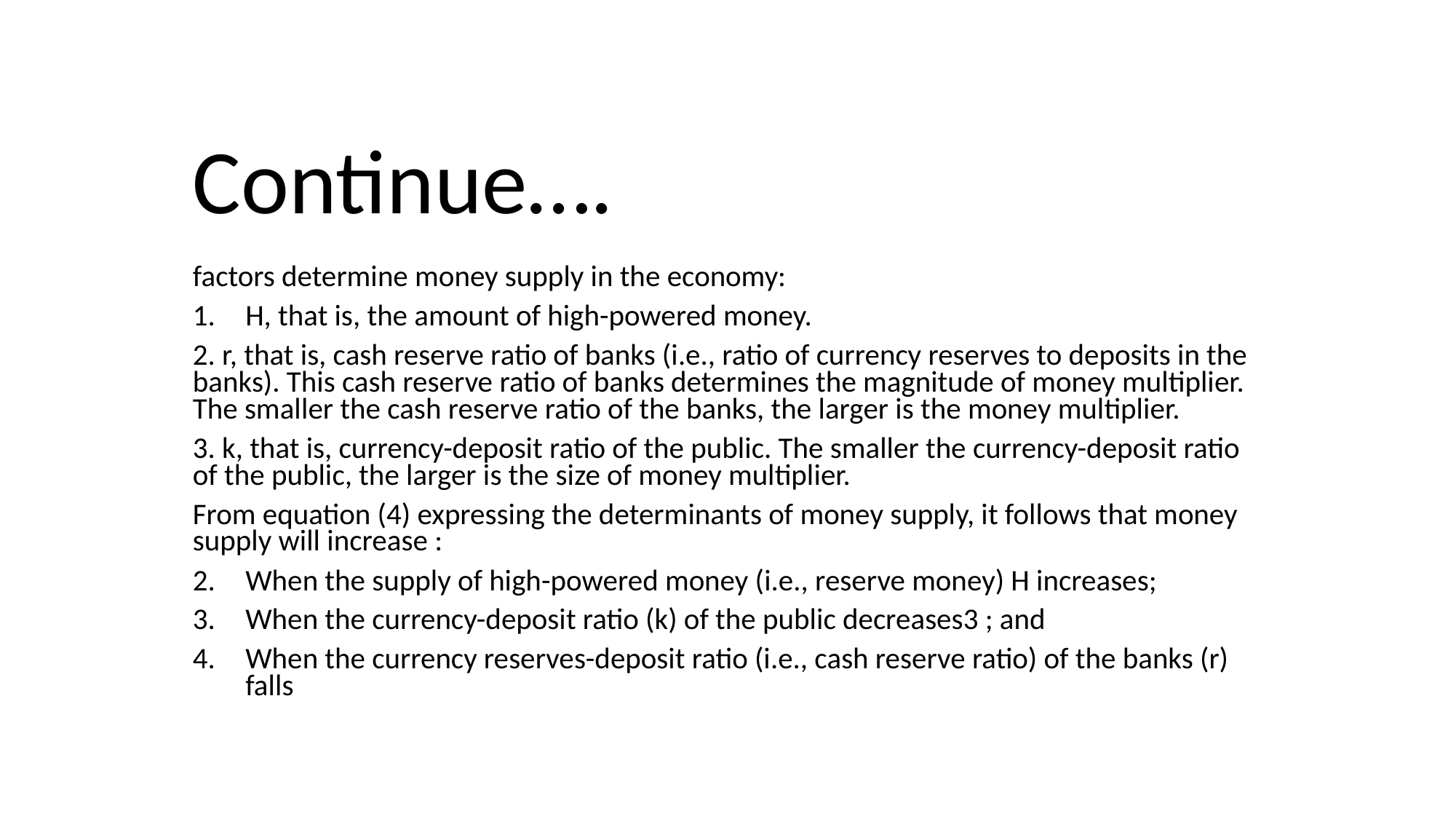

# Continue….
factors determine money supply in the economy:
H, that is, the amount of high-powered money.
2. r, that is, cash reserve ratio of banks (i.e., ratio of currency reserves to deposits in the banks). This cash reserve ratio of banks determines the magnitude of money multiplier. The smaller the cash reserve ratio of the banks, the larger is the money multiplier.
3. k, that is, currency-deposit ratio of the public. The smaller the currency-deposit ratio of the public, the larger is the size of money multiplier.
From equation (4) expressing the determinants of money supply, it follows that money supply will increase :
When the supply of high-powered money (i.e., reserve money) H increases;
When the currency-deposit ratio (k) of the public decreases3 ; and
When the currency reserves-deposit ratio (i.e., cash reserve ratio) of the banks (r) falls